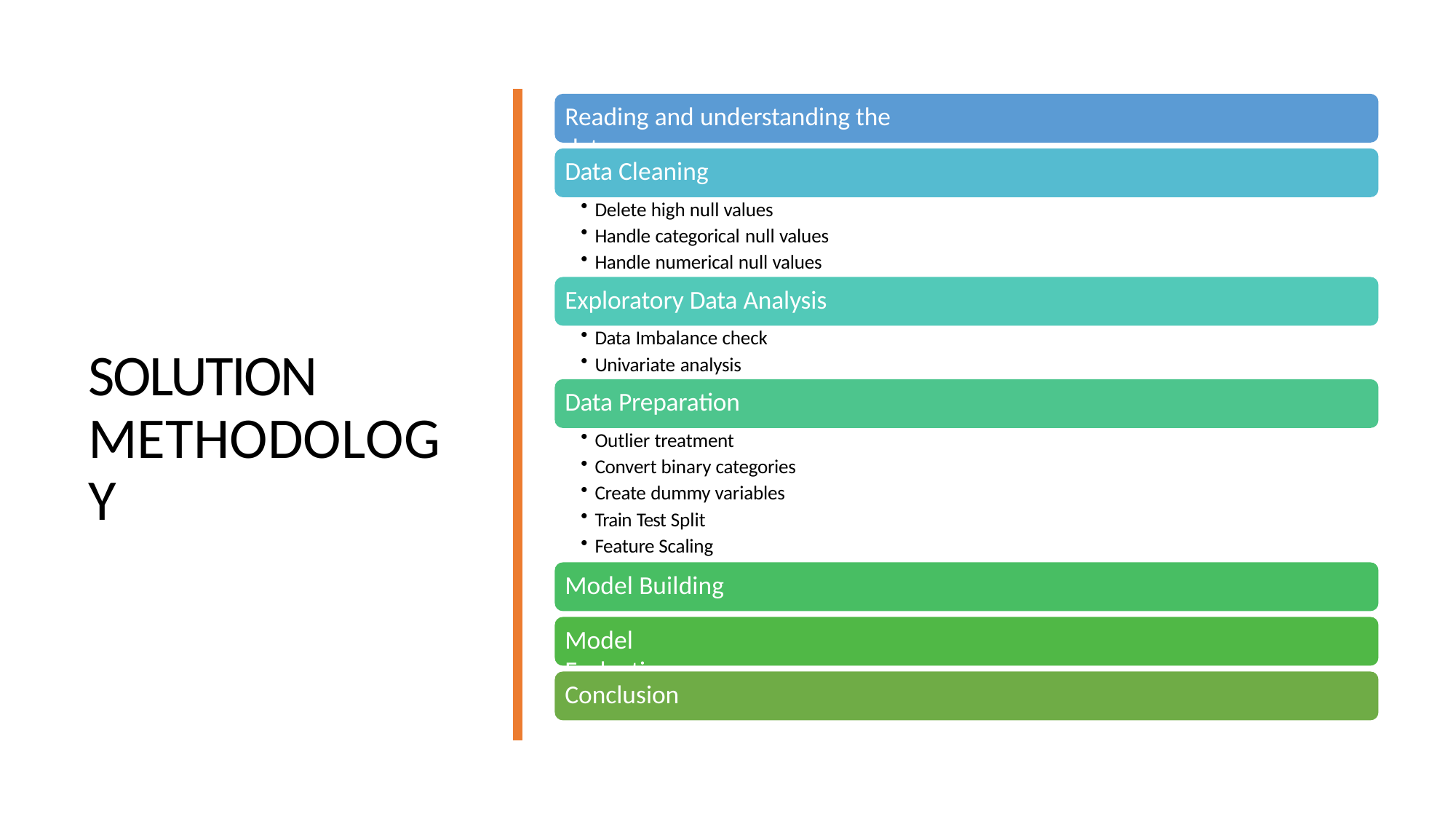

# Reading and understanding the data
Data Cleaning
Delete high null values
Handle categorical null values
Handle numerical null values
Exploratory Data Analysis
Data Imbalance check
Univariate analysis
Data Preparation
Outlier treatment
Convert binary categories
Create dummy variables
Train Test Split
Feature Scaling
Model Building

SOLUTION  METHODOLOGY

Model Evaluation

Conclusion